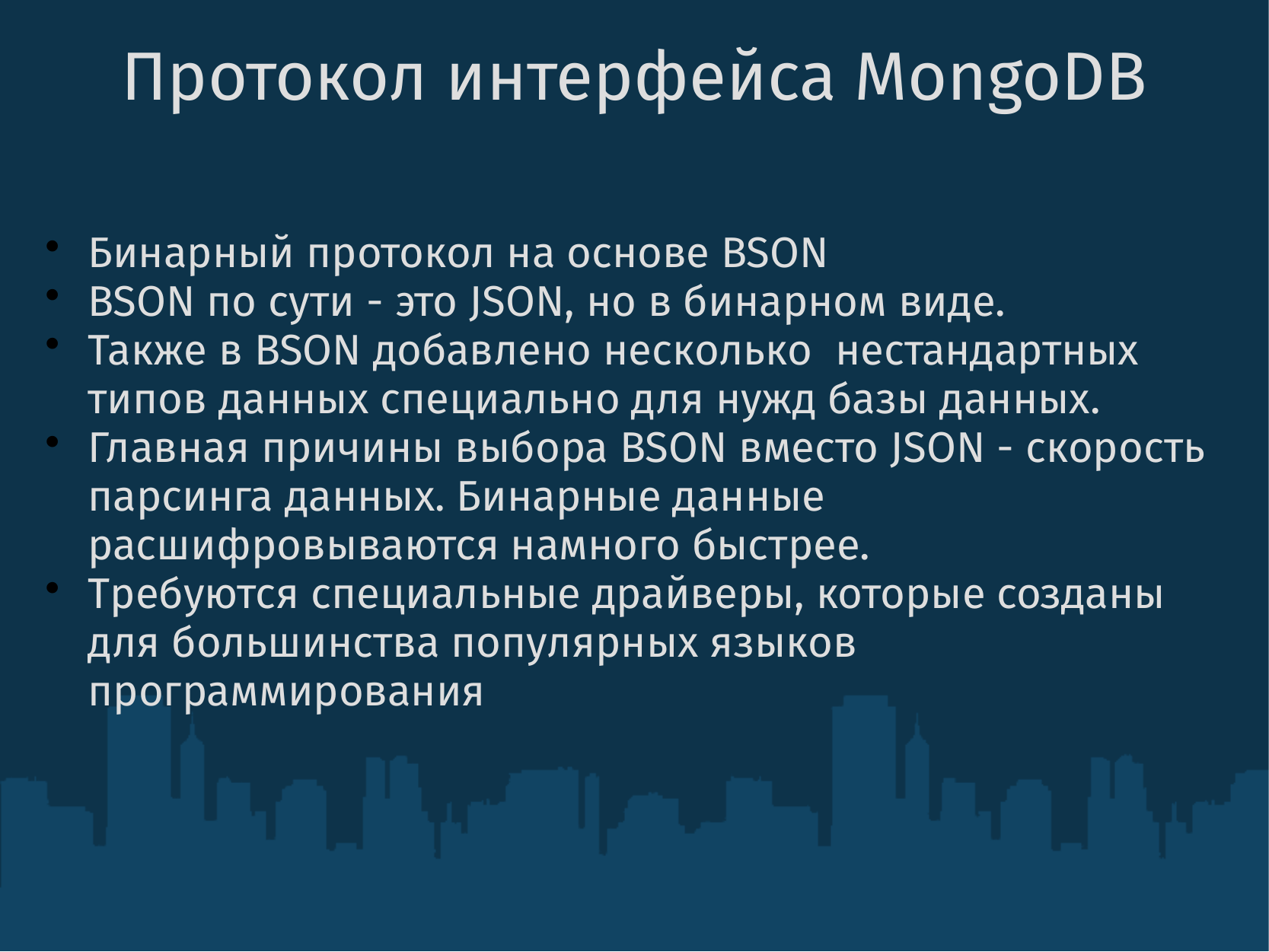

# Протокол интерфейса MongoDB
Бинарный протокол на основе BSON
BSON по сути - это JSON, но в бинарном виде.
Также в BSON добавлено несколько  нестандартных типов данных специально для нужд базы данных.
Главная причины выбора BSON вместо JSON - скорость парсинга данных. Бинарные данные расшифровываются намного быстрее.
Требуются специальные драйверы, которые созданы для большинства популярных языков программирования